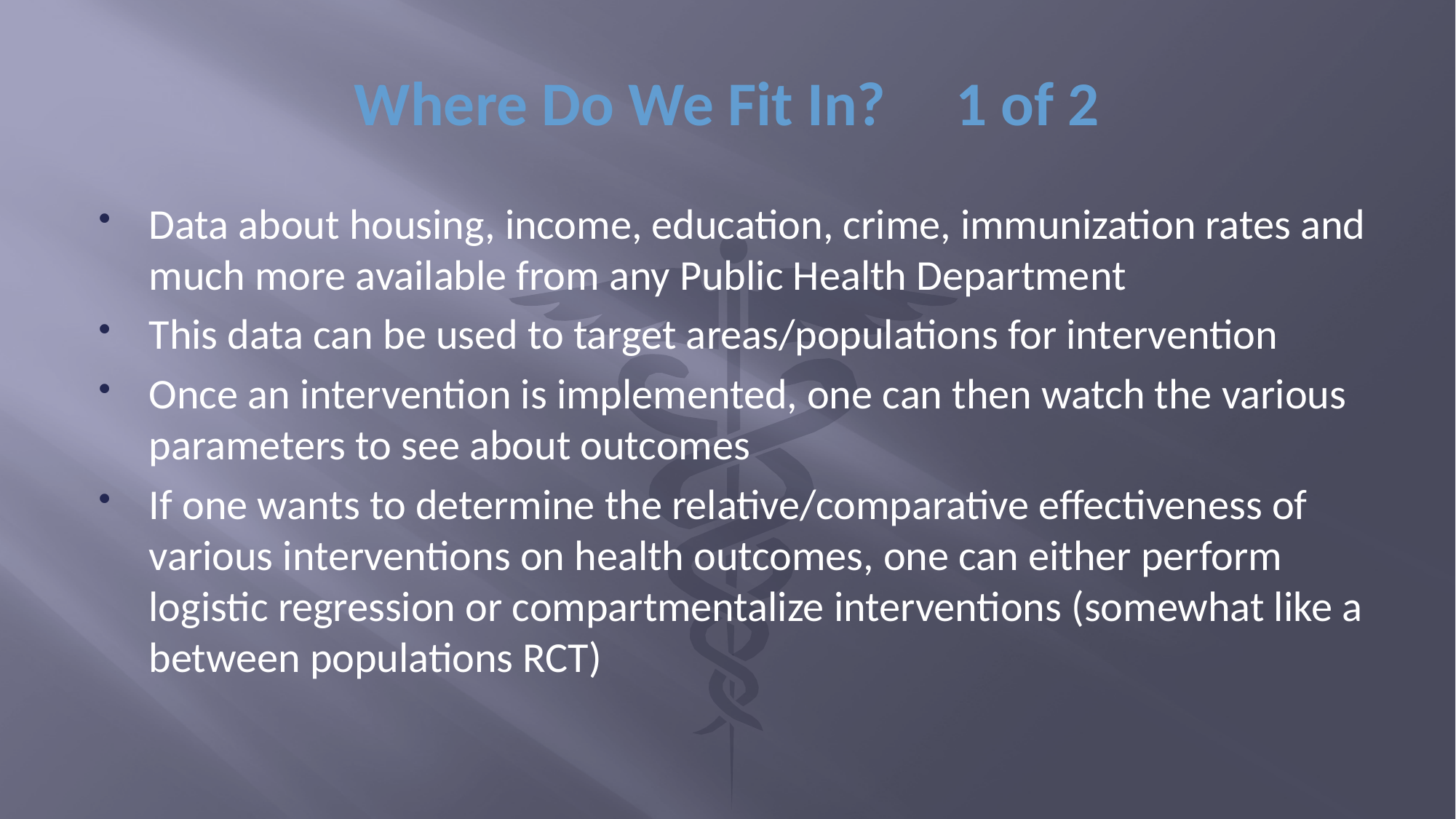

# Where Do We Fit In?     1 of 2
Data about housing, income, education, crime, immunization rates and much more available from any Public Health Department
This data can be used to target areas/populations for intervention
Once an intervention is implemented, one can then watch the various parameters to see about outcomes
If one wants to determine the relative/comparative effectiveness of various interventions on health outcomes, one can either perform logistic regression or compartmentalize interventions (somewhat like a between populations RCT)